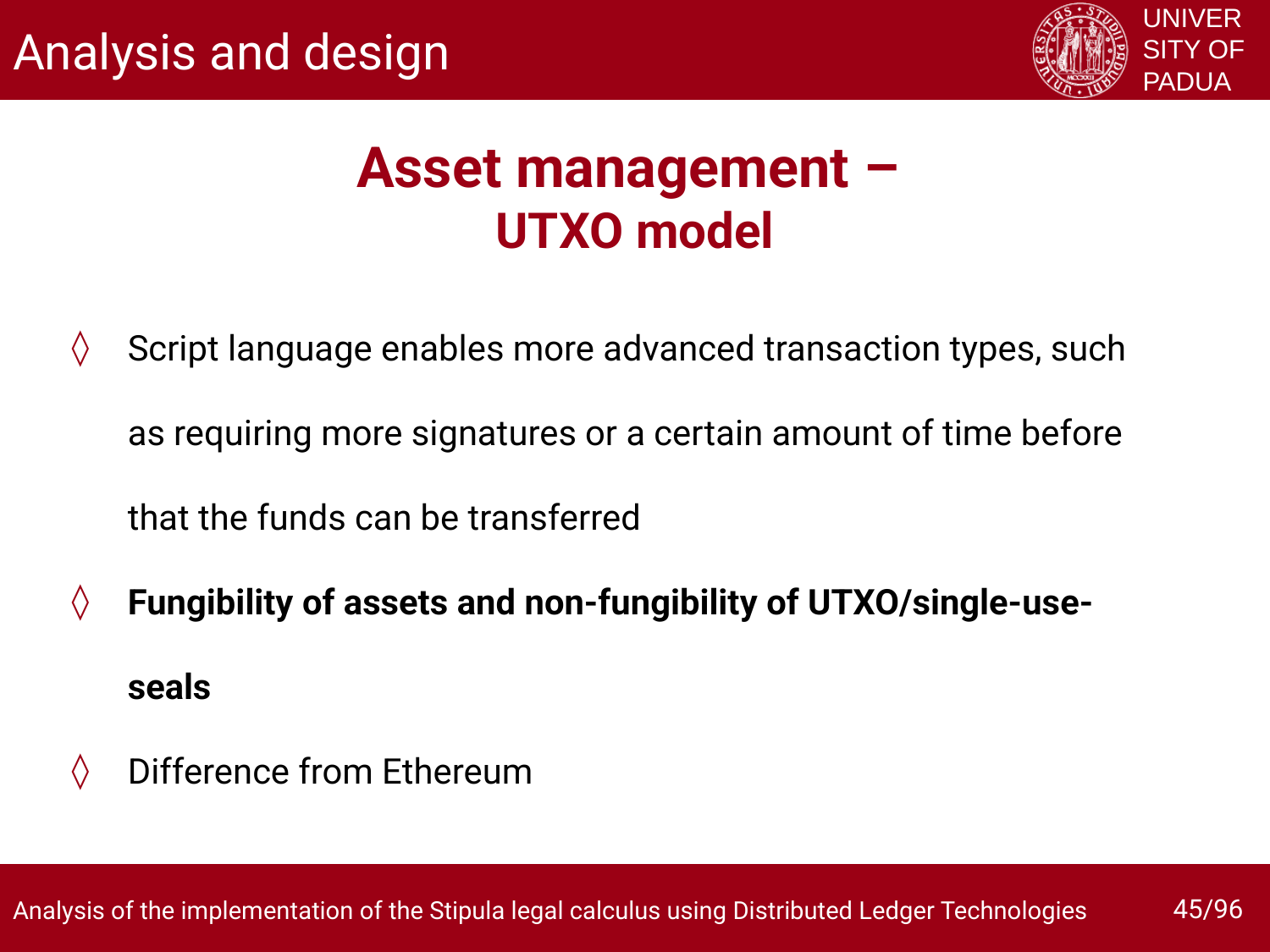

# Analysis and design
Asset management –
UTXO model
Script language enables more advanced transaction types, such as requiring more signatures or a certain amount of time before that the funds can be transferred
Fungibility of assets and non-fungibility of UTXO/single-use-seals
Difference from Ethereum
45/96